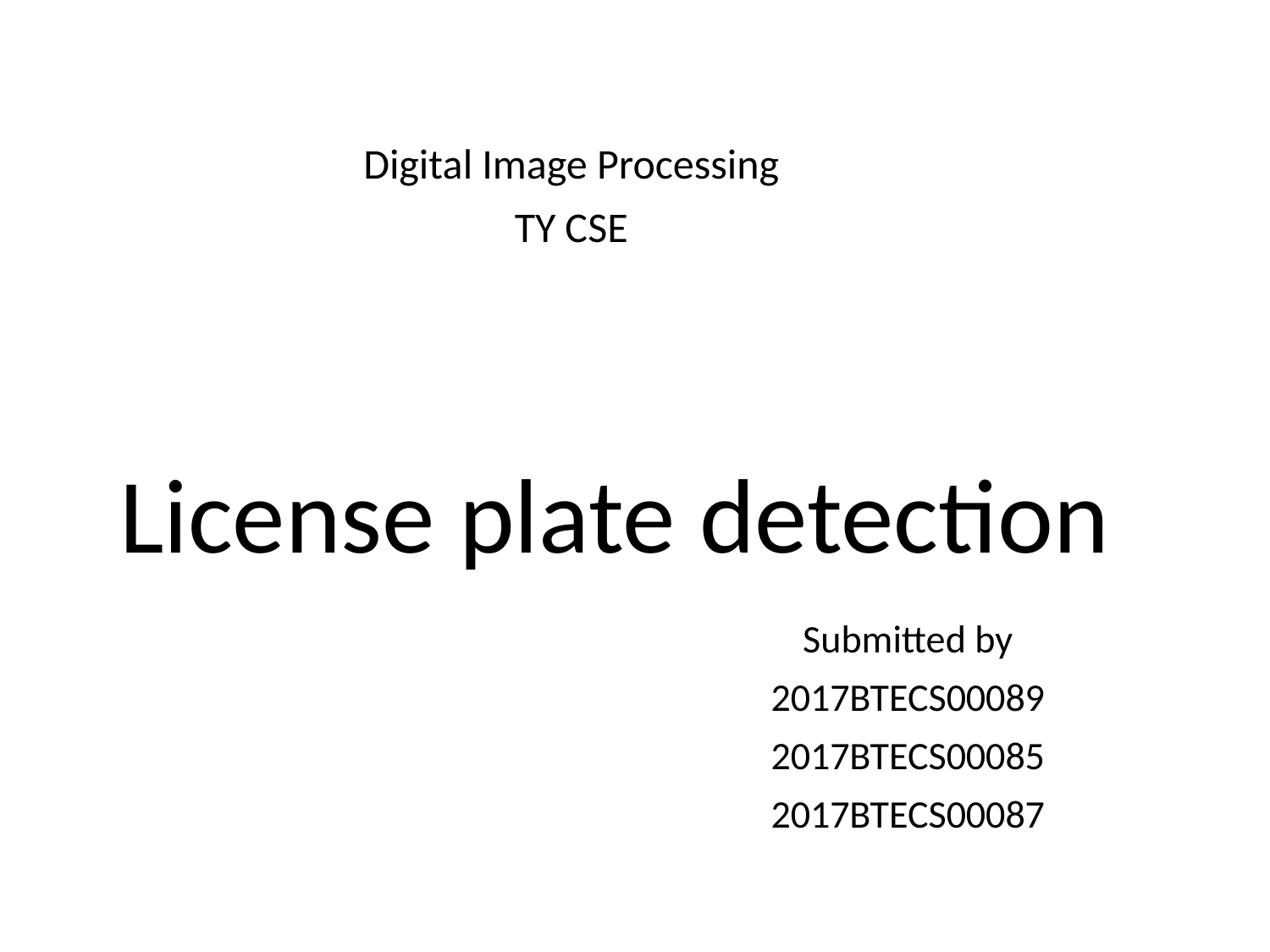

Digital Image Processing
TY CSE
# License plate detection
Submitted by
2017BTECS00089
2017BTECS00085
2017BTECS00087